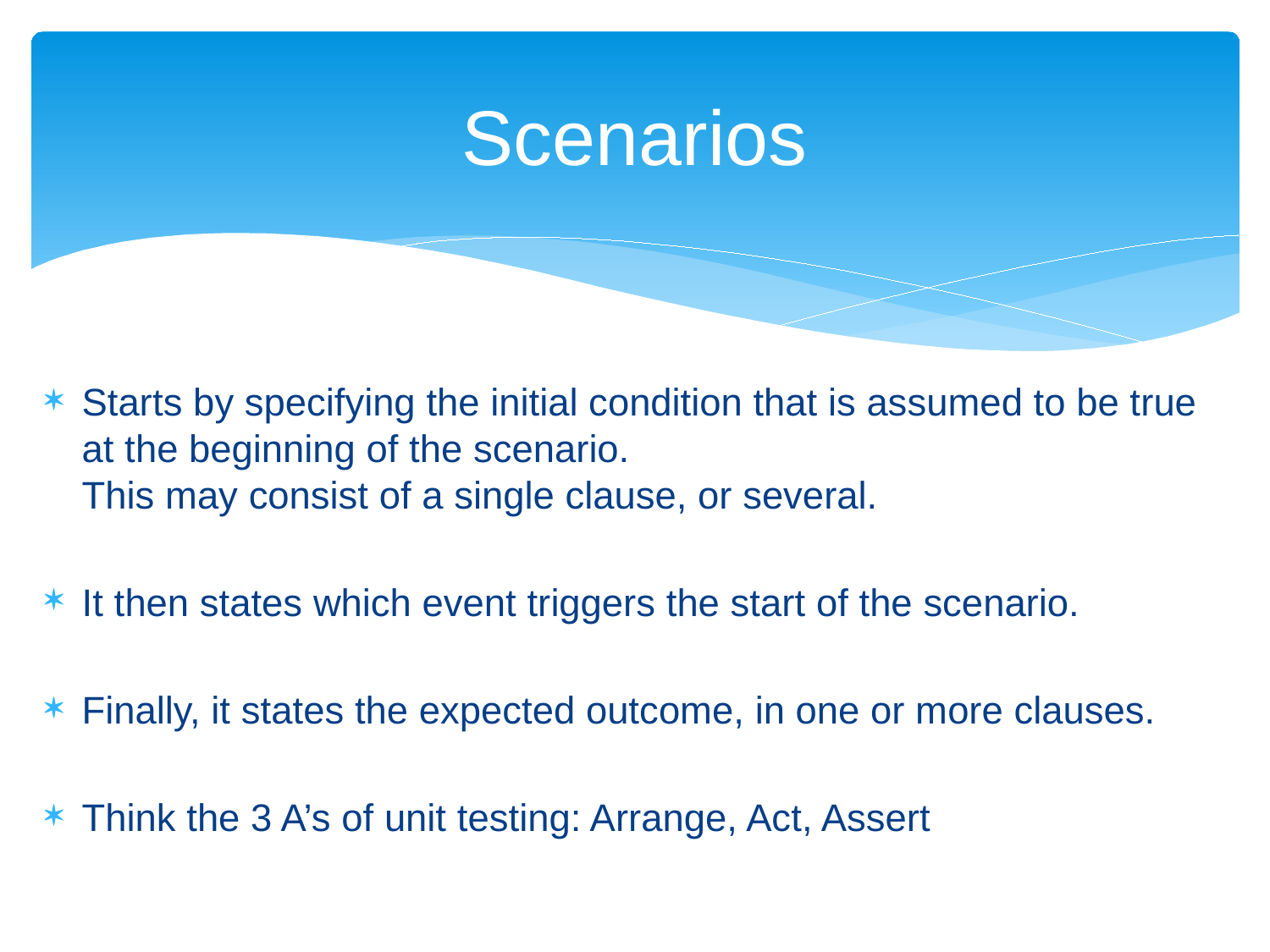

# Scenarios
Starts by specifying the initial condition that is assumed to be true at the beginning of the scenario.
This may consist of a single clause, or several.

It then states which event triggers the start of the scenario.

Finally, it states the expected outcome, in one or more clauses.

Think the 3 A’s of unit testing: Arrange, Act, Assert